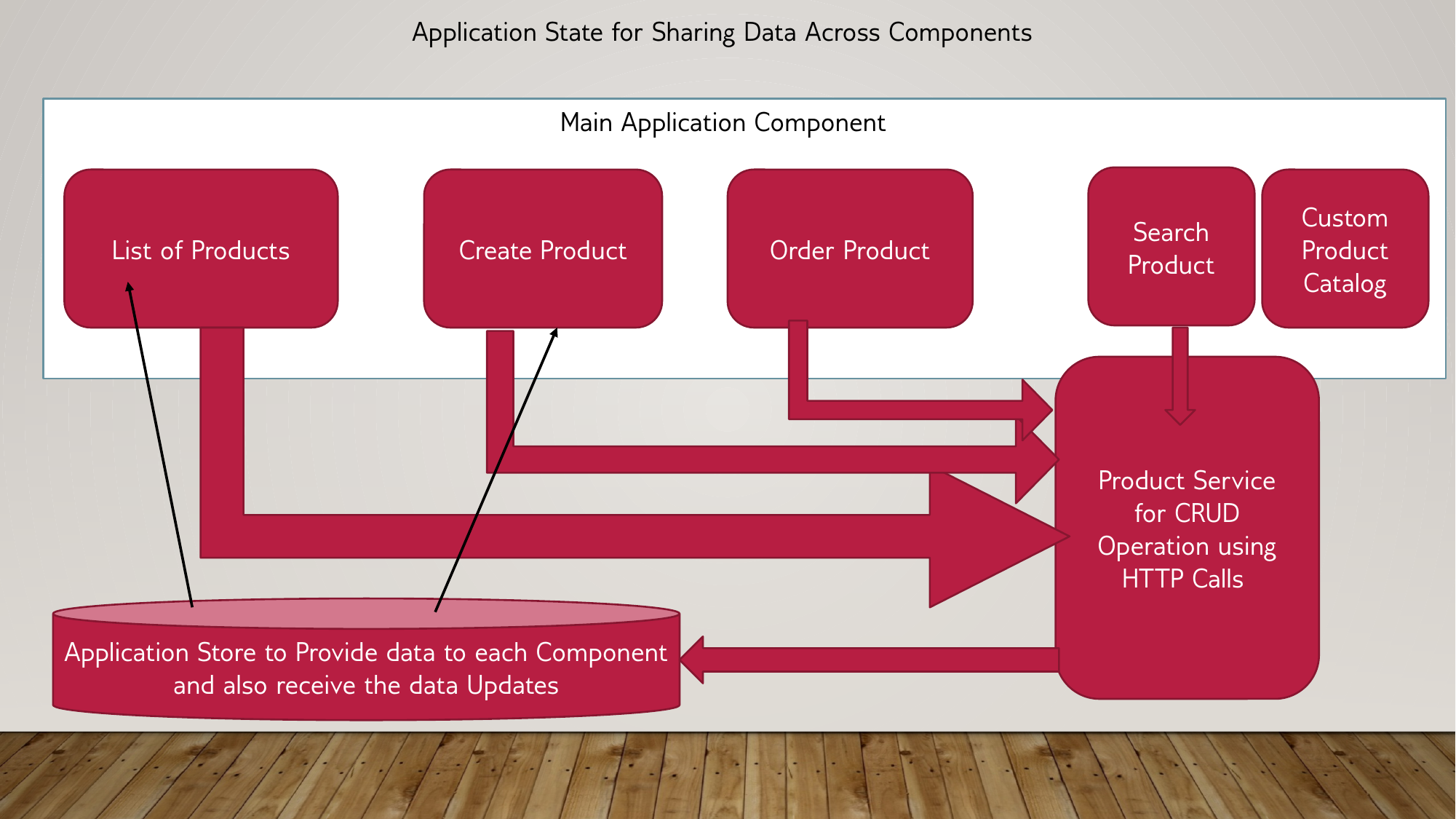

Application State for Sharing Data Across Components

Main Application Component

Search Product
Create Product
Order Product
Custom Product Catalog
List of Products

Product Service for CRUD Operation using HTTP Calls
Application Store to Provide data to each Component and also receive the data Updates